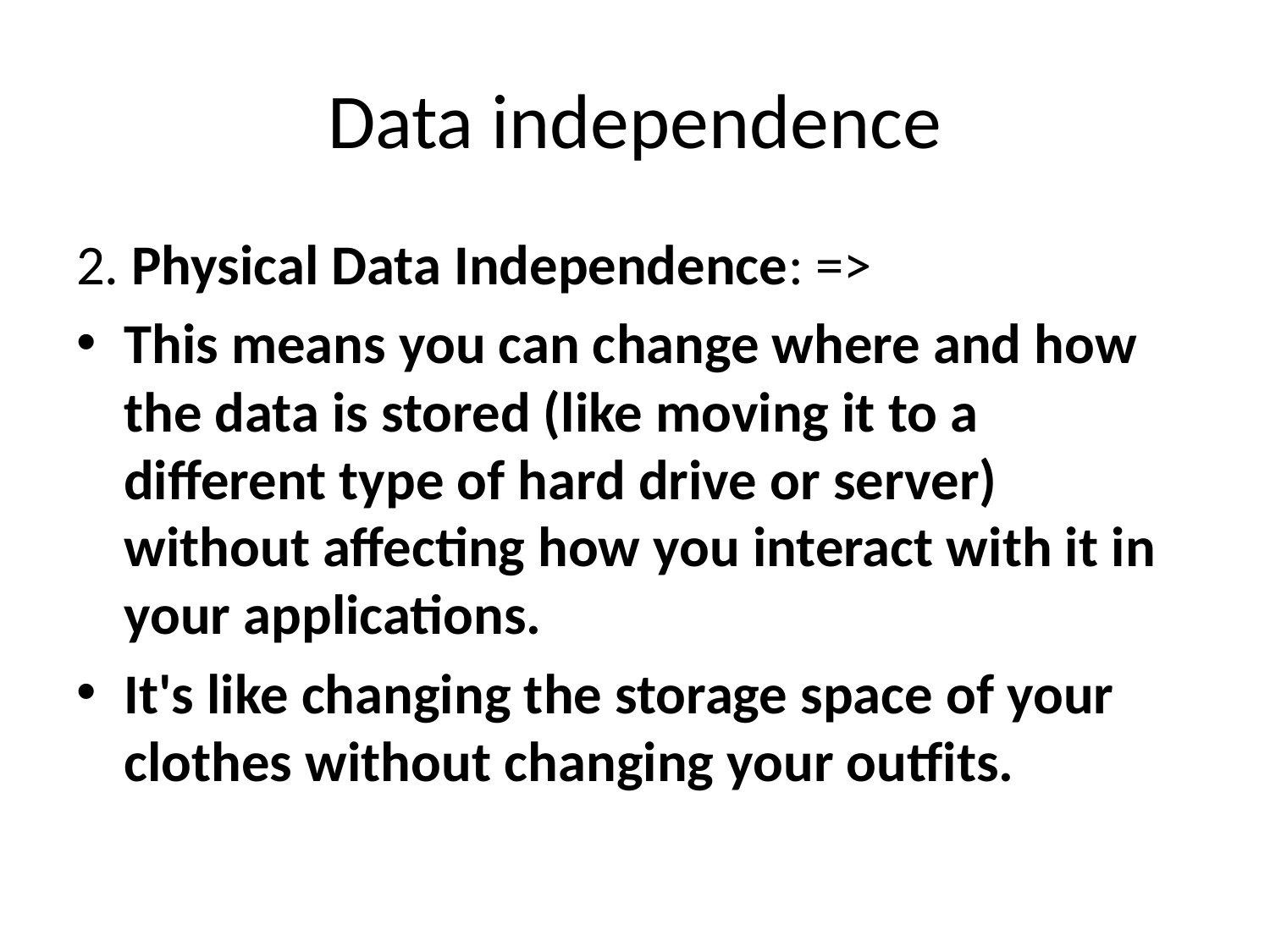

# Data independence
2. Physical Data Independence: =>
This means you can change where and how the data is stored (like moving it to a different type of hard drive or server) without affecting how you interact with it in your applications.
It's like changing the storage space of your clothes without changing your outfits.